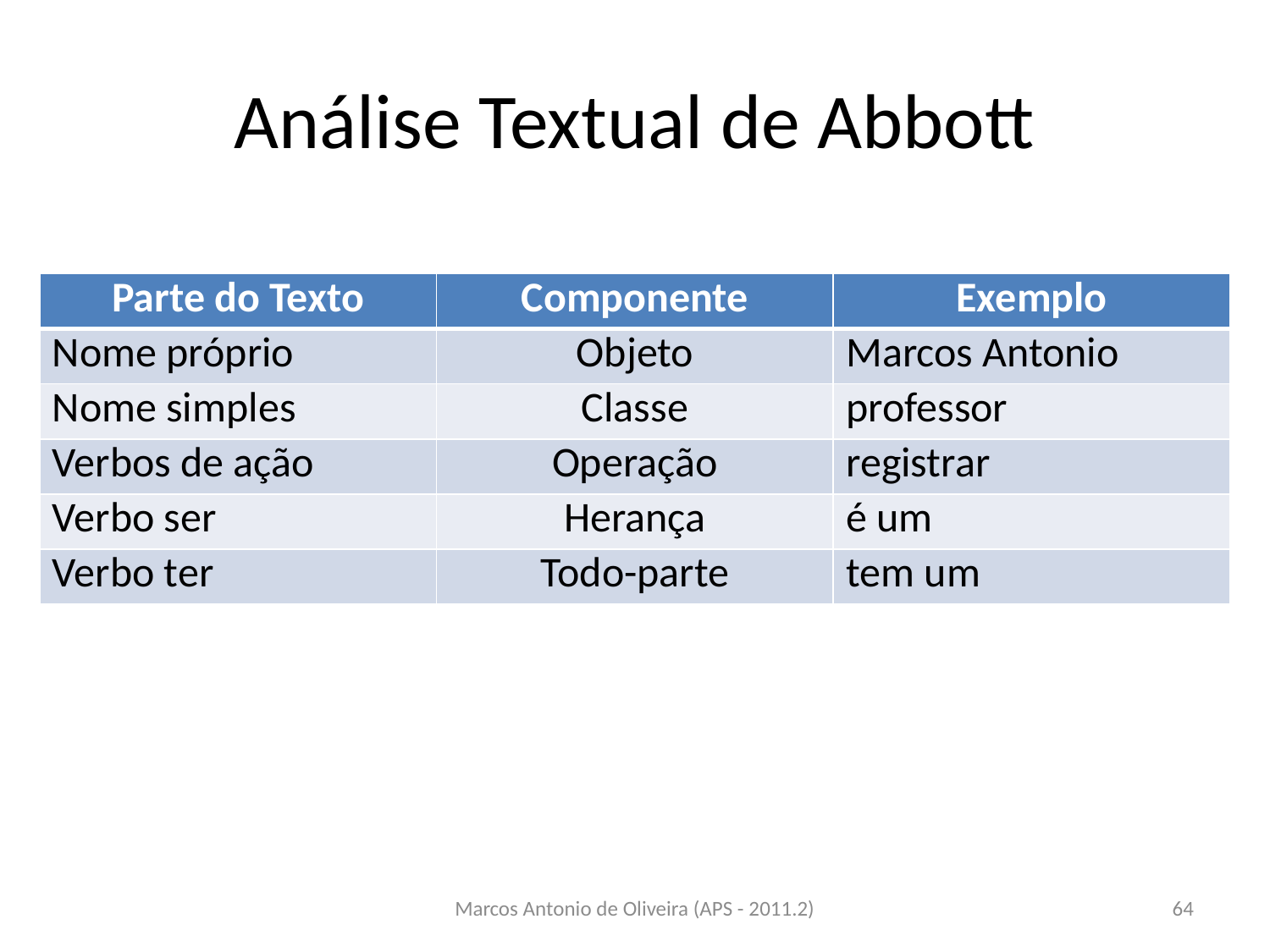

# Análise Textual de Abbott
| Parte do Texto | Componente | Exemplo |
| --- | --- | --- |
| Nome próprio | Objeto | Marcos Antonio |
| Nome simples | Classe | professor |
| Verbos de ação | Operação | registrar |
| Verbo ser | Herança | é um |
| Verbo ter | Todo-parte | tem um |
Marcos Antonio de Oliveira (APS - 2011.2)
64